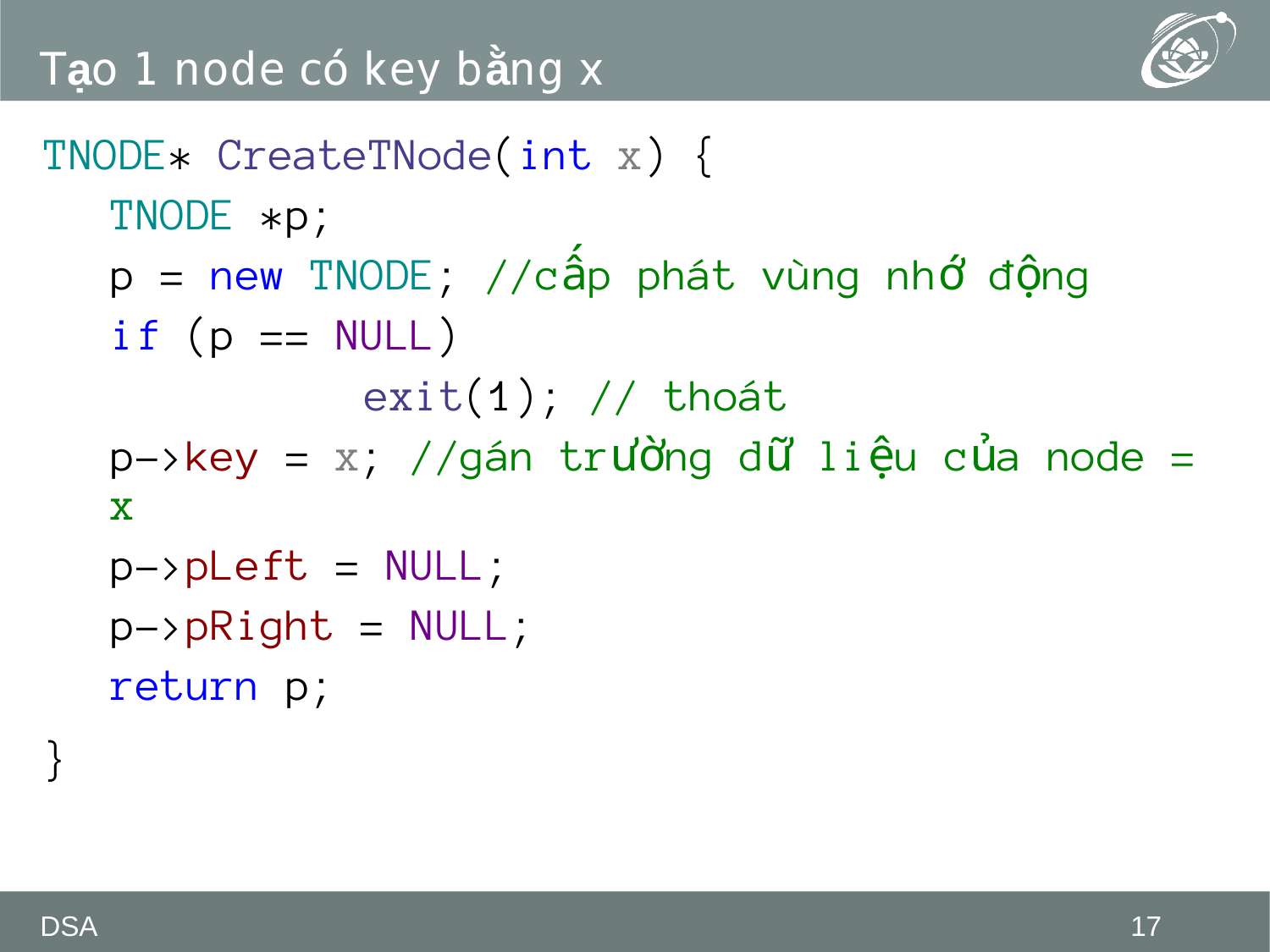

# Tạo 1 node có key bằng x
TNODE* CreateTNode(int x) {
TNODE *p;
p = new TNODE; //cấp phát vùng nhớ động
if (p == NULL)
		exit(1); // thoát
p->key = x; //gán trường dữ liệu của node = x
p->pLeft = NULL;
p->pRight = NULL;
return p;
}
DSA
17